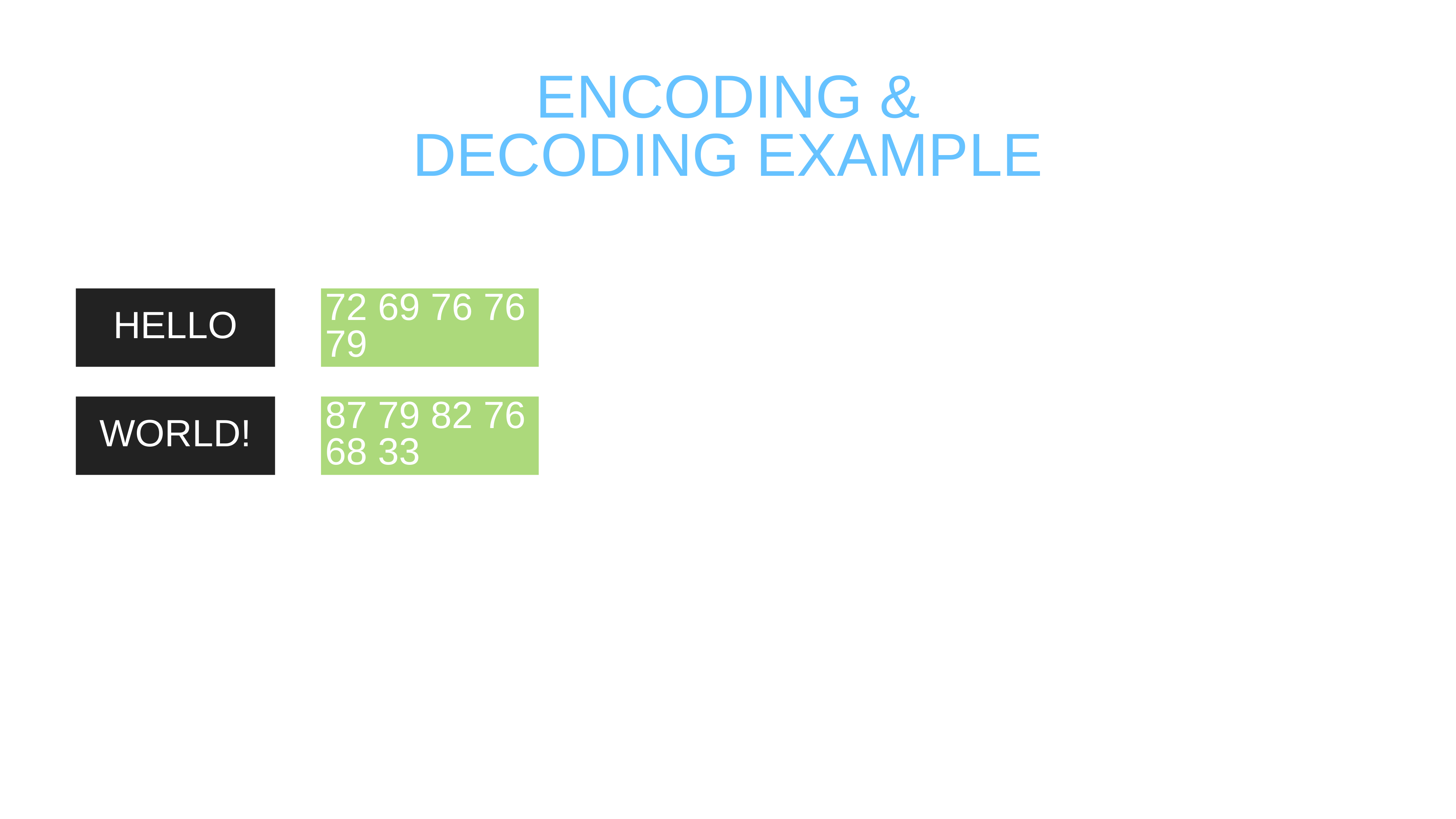

# Encoding & decoding example
Hello
72 69 76 76 79
World!
87 79 82 76 68 33